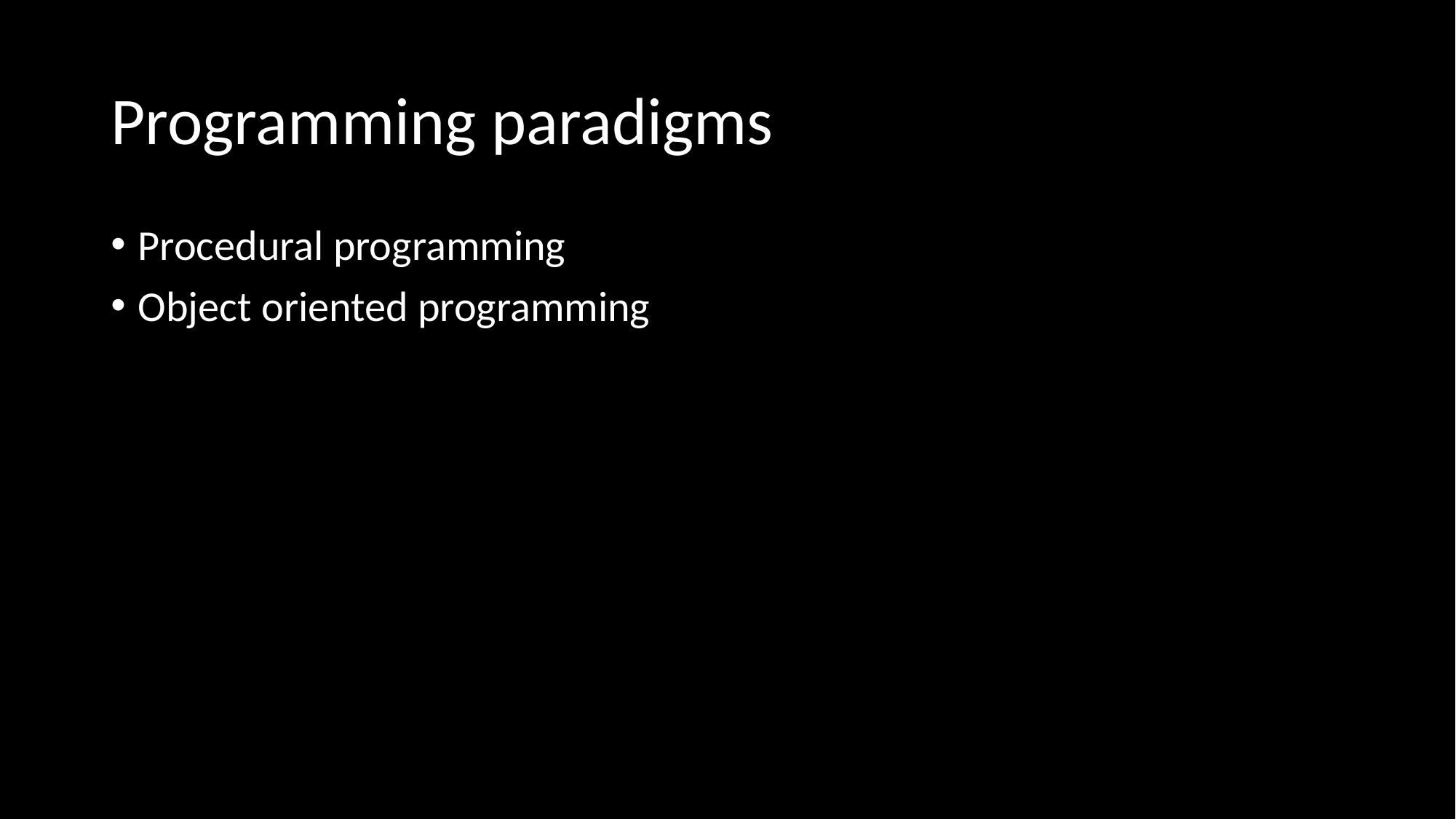

# Programming paradigms
Procedural programming
Object oriented programming